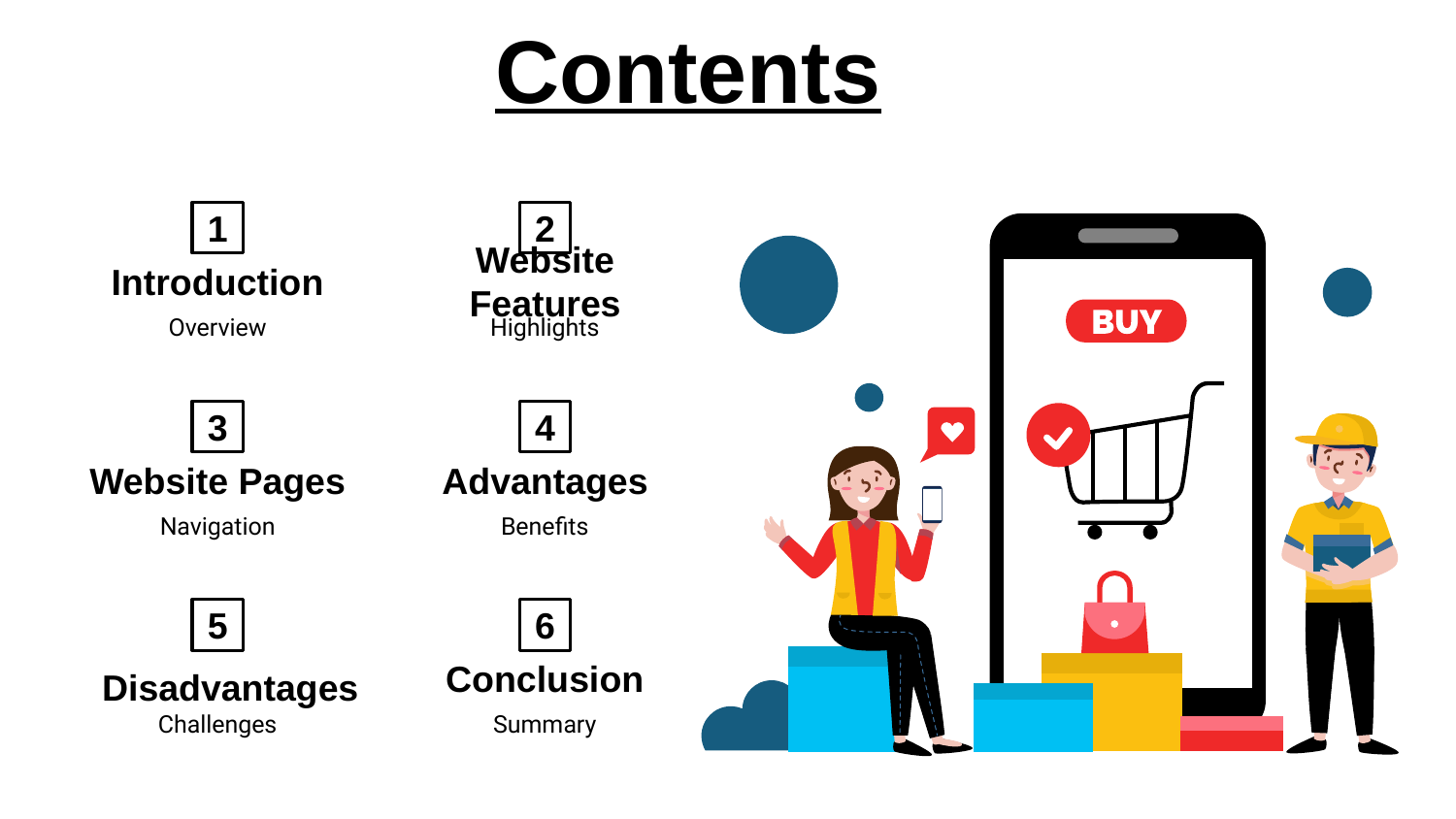

# Contents
1
Introduction
Overview
2
Website Features
Highlights

3
Website Pages
Navigation
4
Advantages
Benefits
5

Disadvantages
Challenges
6
Conclusion
Summary